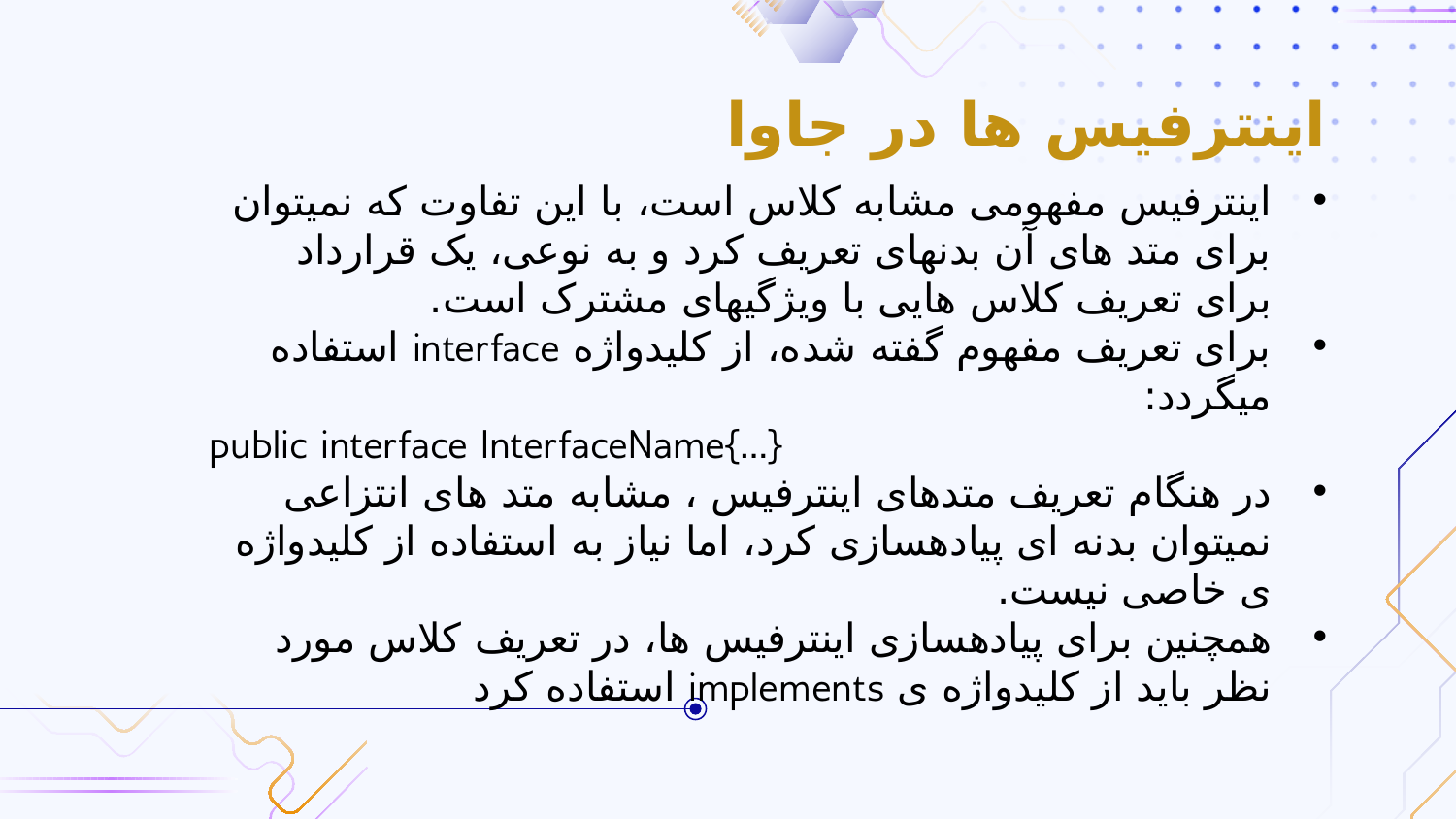

# اینترفیس ها در جاوا
اینترفیس مفهومی مشابه کلاس است، با این تفاوت که نمیتوان برای متد های آن بدنهای تعریف کرد و به نوعی، یک قرارداد برای تعریف کلاس هایی با ویژگیهای مشترک است.
برای تعریف مفهوم گفته شده، از کلیدواژه interface استفاده میگردد:
public interface InterfaceName{…}
در هنگام تعریف متدهای اینترفیس ، مشابه متد های انتزاعی نمیتوان بدنه ای پیادهسازی کرد، اما نیاز به استفاده از کلیدواژه ی خاصی نیست.
همچنین برای پیادهسازی اینترفیس ها، در تعریف کلاس مورد نظر باید از کلیدواژه ی implements استفاده کرد